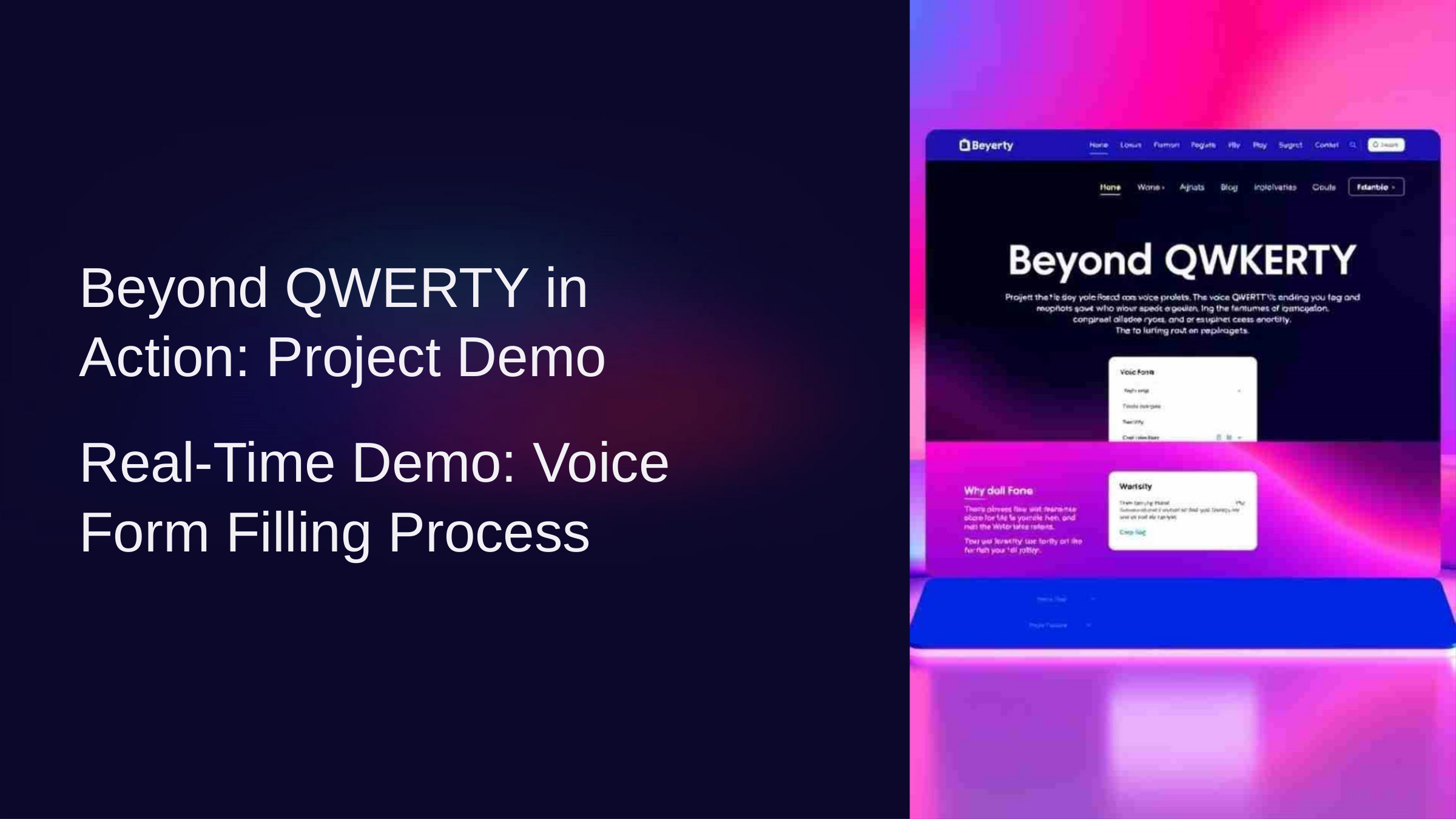

Beyond QWERTY in
Action: Project Demo
Real-Time Demo: Voice
Form Filling Process